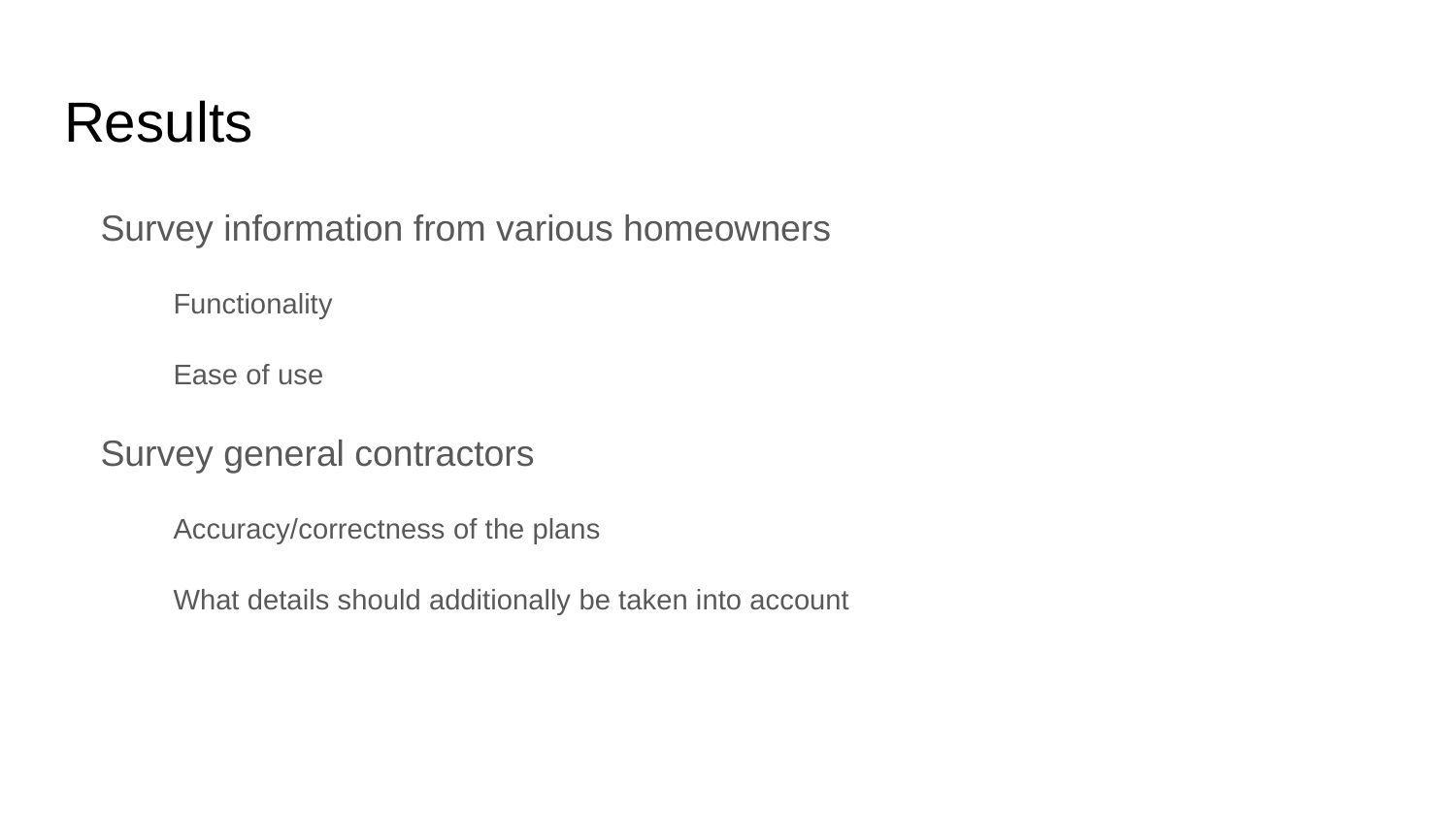

# Results
Survey information from various homeowners
Functionality
Ease of use
Survey general contractors
Accuracy/correctness of the plans
What details should additionally be taken into account